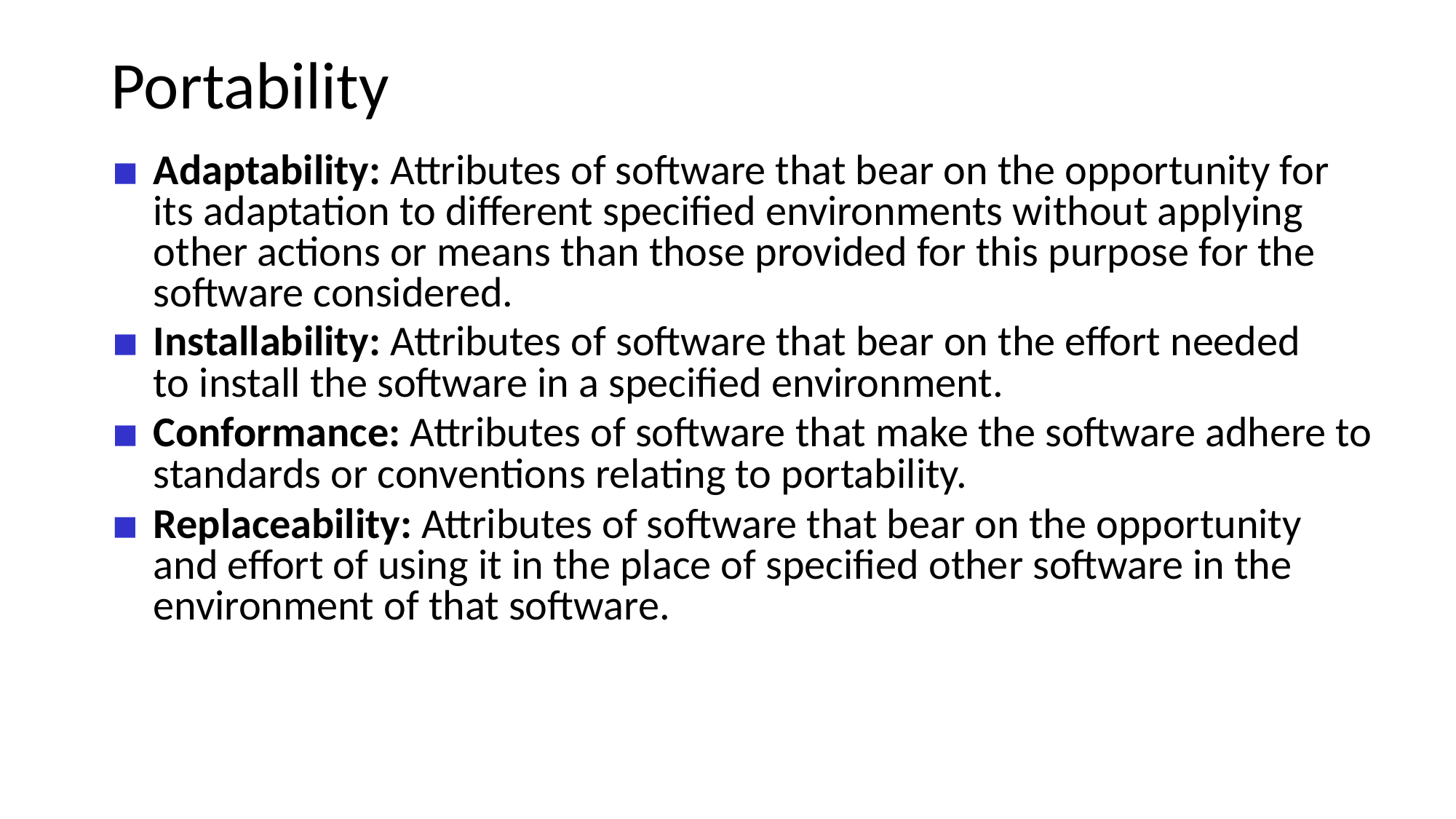

# Portability
Adaptability: Attributes of software that bear on the opportunity for its adaptation to different specified environments without applying other actions or means than those provided for this purpose for the software considered.
Installability: Attributes of software that bear on the effort needed to install the software in a specified environment.
Conformance: Attributes of software that make the software adhere to standards or conventions relating to portability.
Replaceability: Attributes of software that bear on the opportunity and effort of using it in the place of specified other software in the environment of that software.